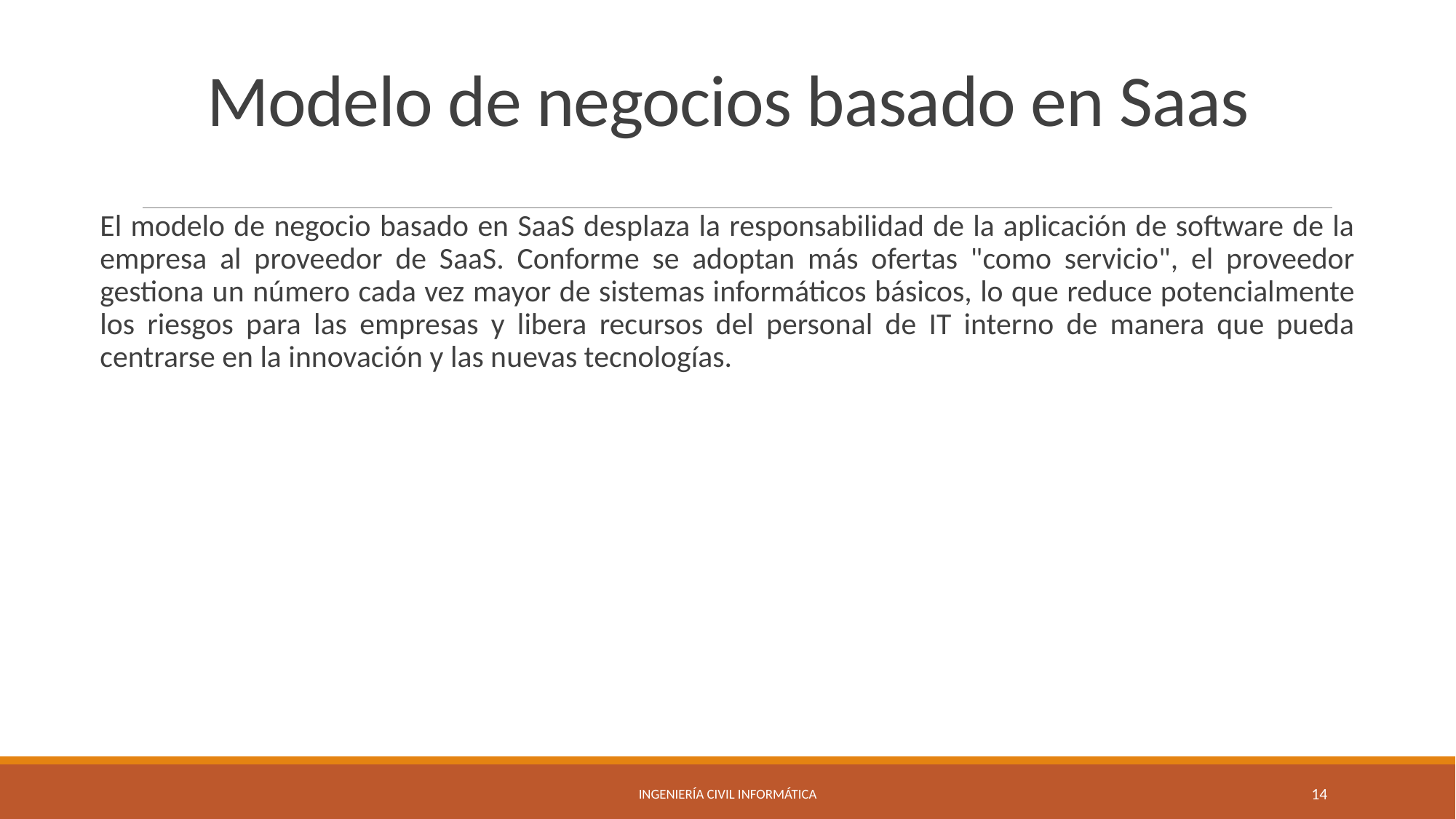

# Modelo de negocios basado en Saas

El modelo de negocio basado en SaaS desplaza la responsabilidad de la aplicación de software de la empresa al proveedor de SaaS. Conforme se adoptan más ofertas "como servicio", el proveedor gestiona un número cada vez mayor de sistemas informáticos básicos, lo que reduce potencialmente los riesgos para las empresas y libera recursos del personal de IT interno de manera que pueda centrarse en la innovación y las nuevas tecnologías.
Ingeniería Civil Informática
14